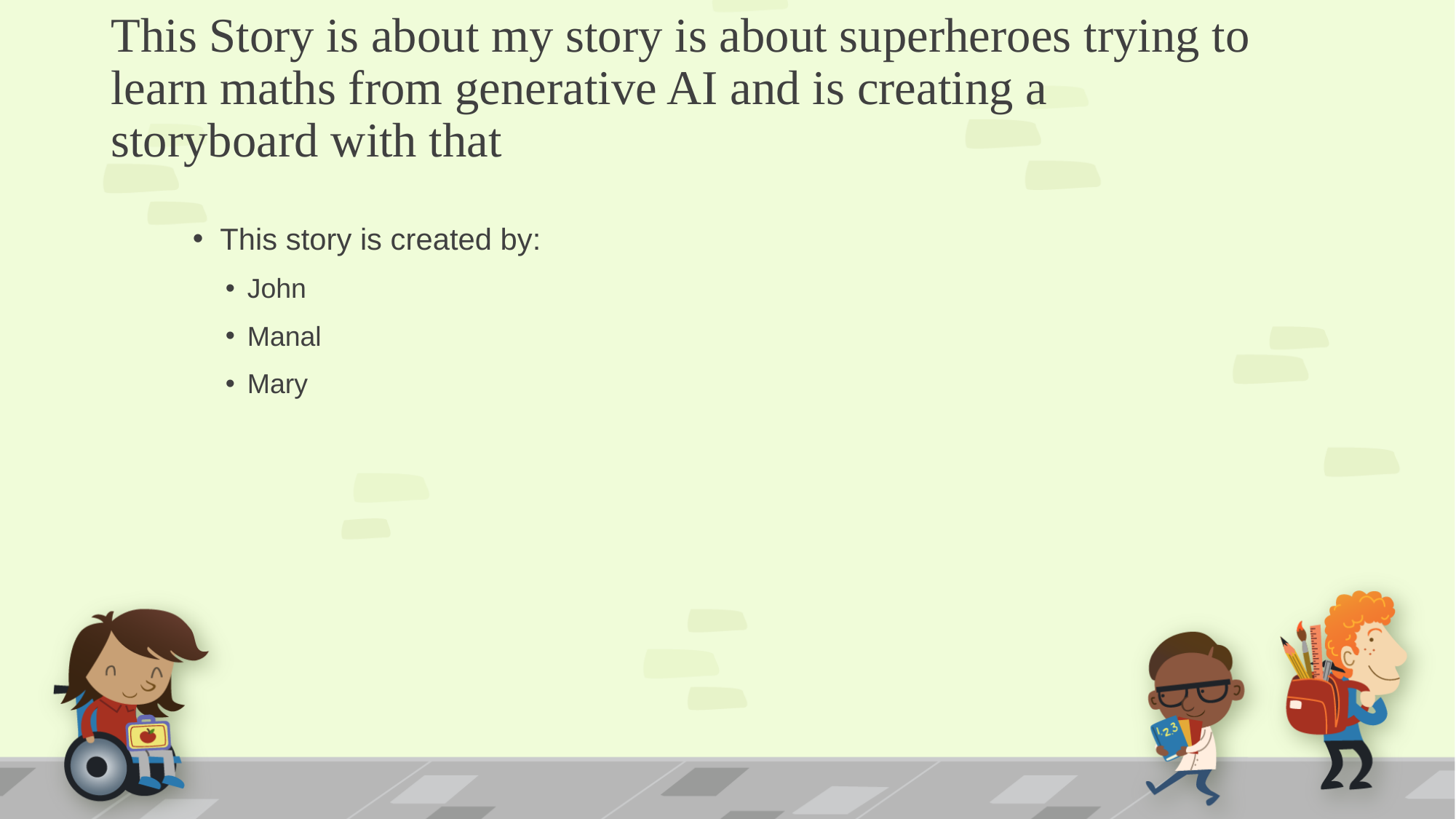

# This Story is about my story is about superheroes trying to learn maths from generative AI and is creating a storyboard with that
This story is created by:
John
Manal
Mary